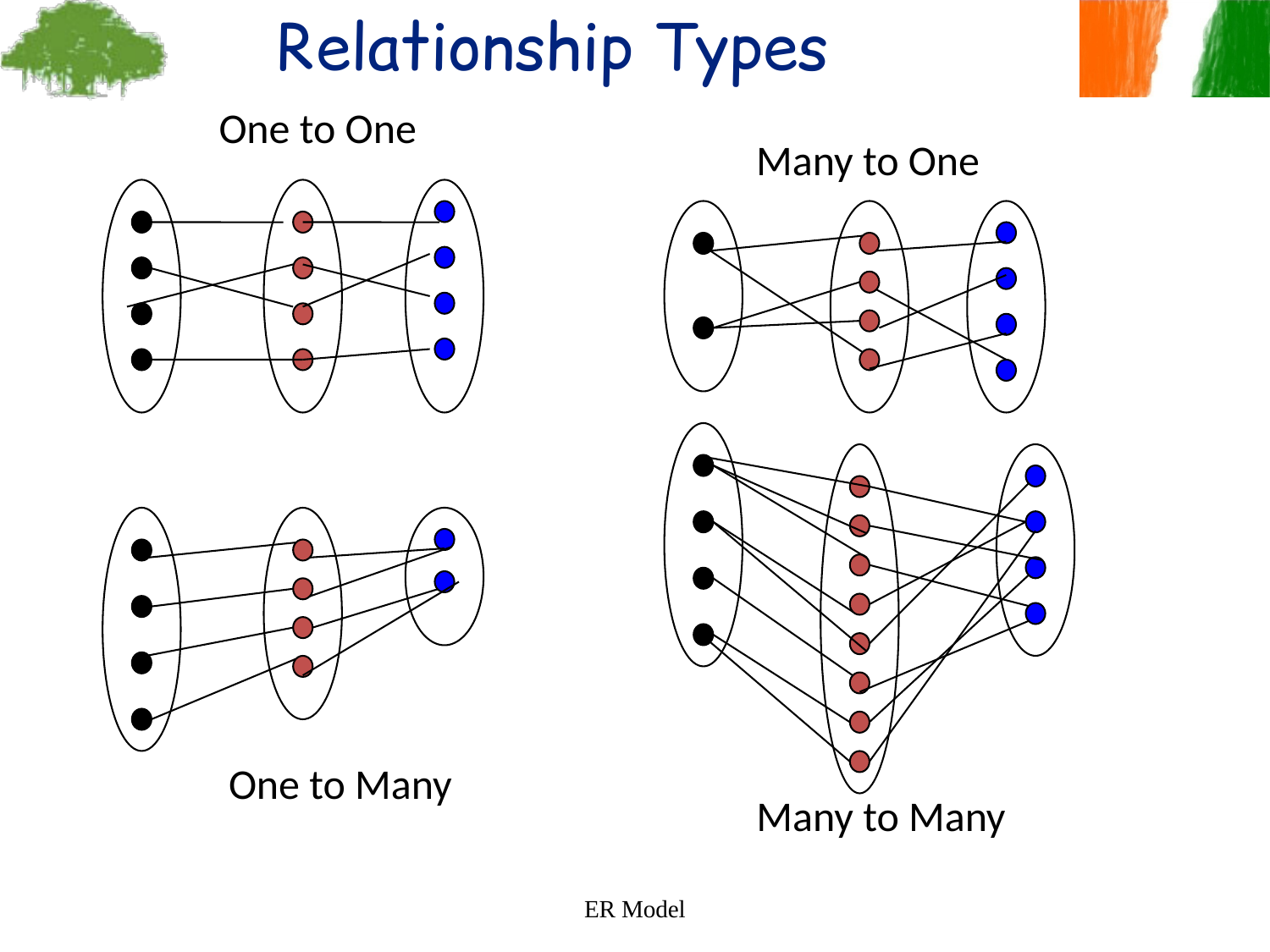

Relationship Types
One to One
Many to One

One to Many

Many to Many
ER Model